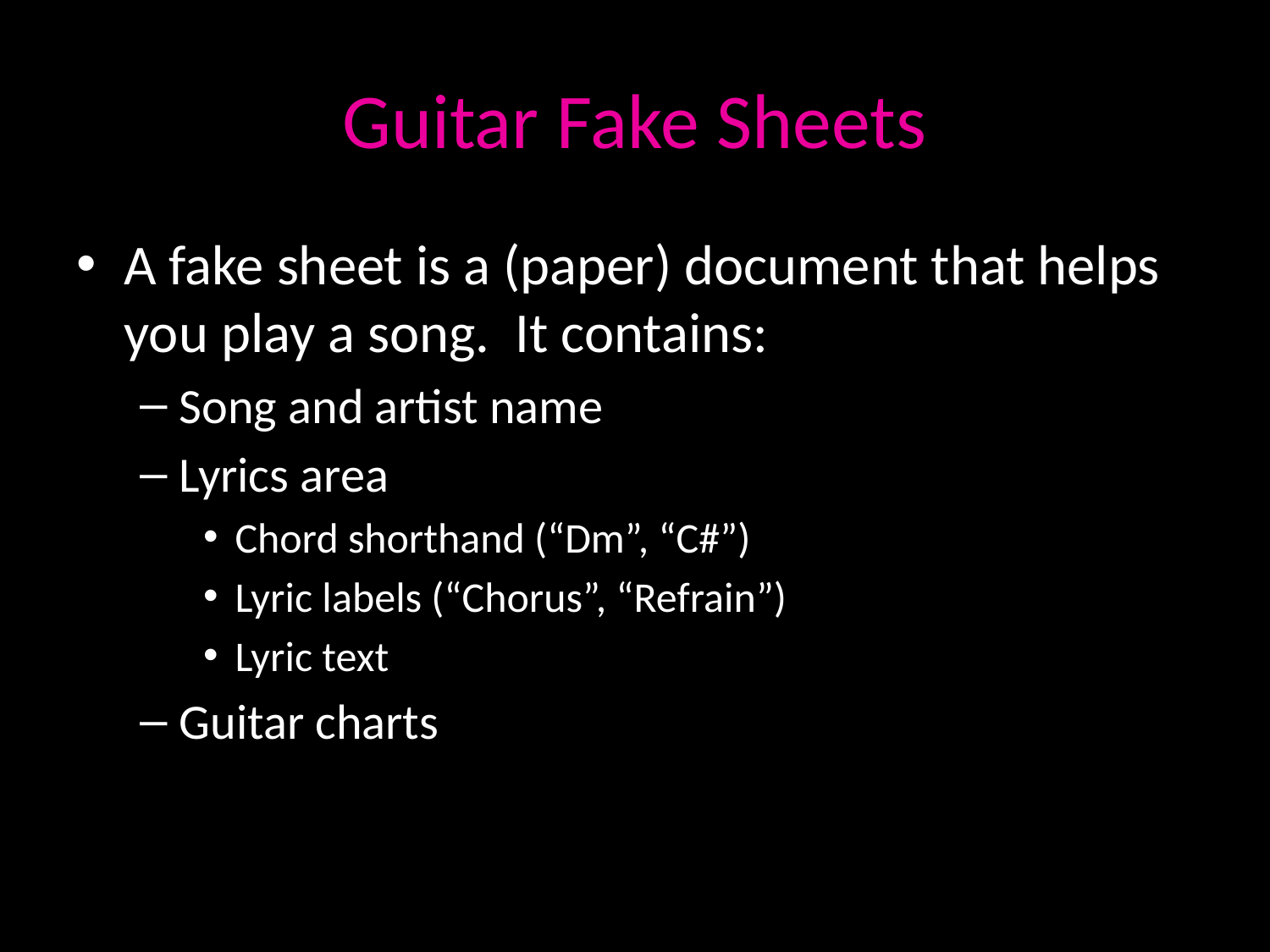

# Guitar Fake Sheets
A fake sheet is a (paper) document that helps you play a song.  It contains:
Song and artist name
Lyrics area
Chord shorthand (“Dm”, “C#”)
Lyric labels (“Chorus”, “Refrain”)
Lyric text
Guitar charts